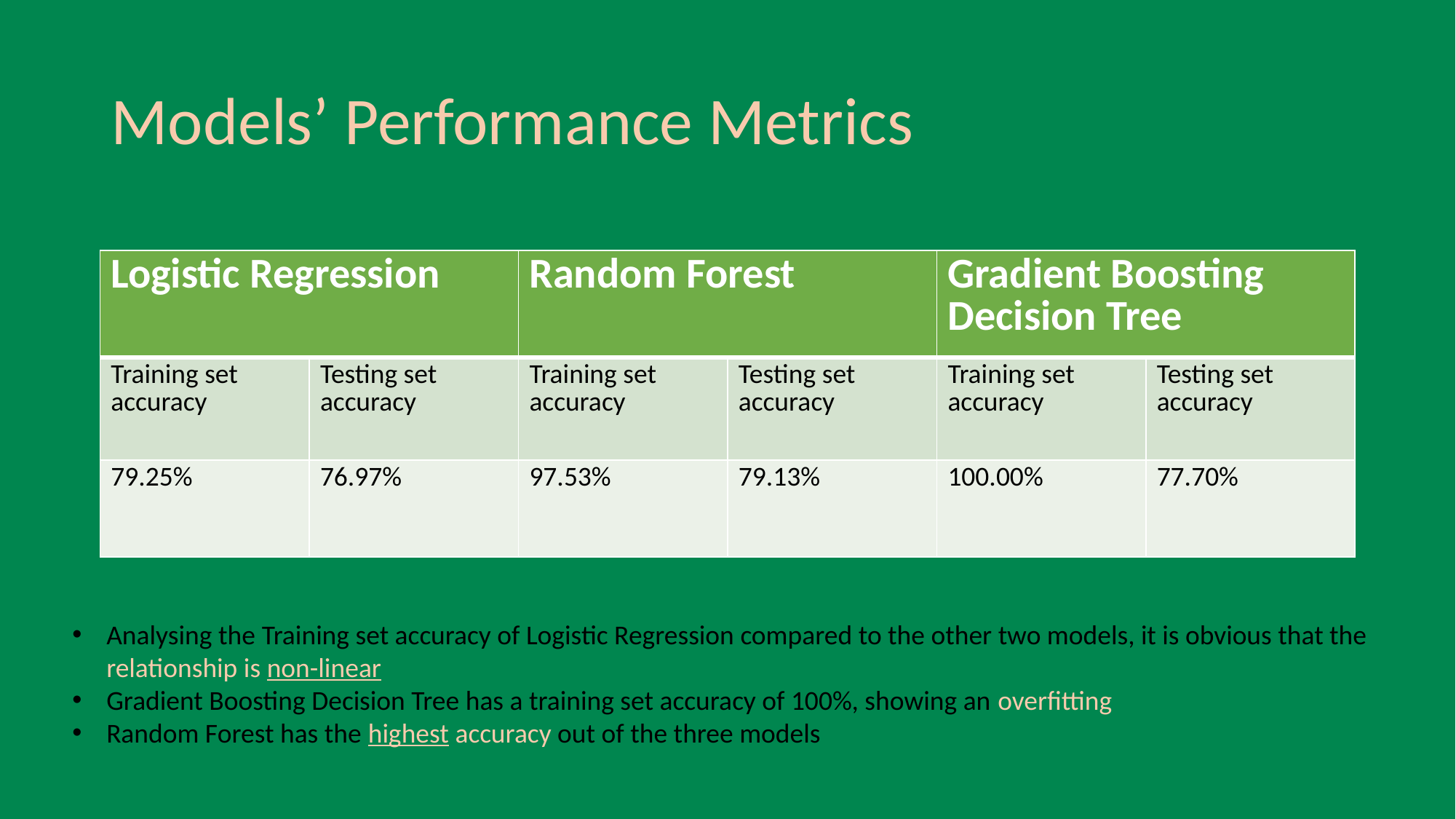

# Models’ Performance Metrics
| Logistic Regression |  | Random Forest |  | Gradient Boosting Decision Tree |  |
| --- | --- | --- | --- | --- | --- |
| Training set accuracy | Testing set accuracy | Training set accuracy | Testing set accuracy | Training set accuracy | Testing set accuracy |
| 79.25% | 76.97% | 97.53% | 79.13% | 100.00% | 77.70% |
Analysing the Training set accuracy of Logistic Regression compared to the other two models, it is obvious that the relationship is non-linear
Gradient Boosting Decision Tree has a training set accuracy of 100%, showing an overfitting
Random Forest has the highest accuracy out of the three models